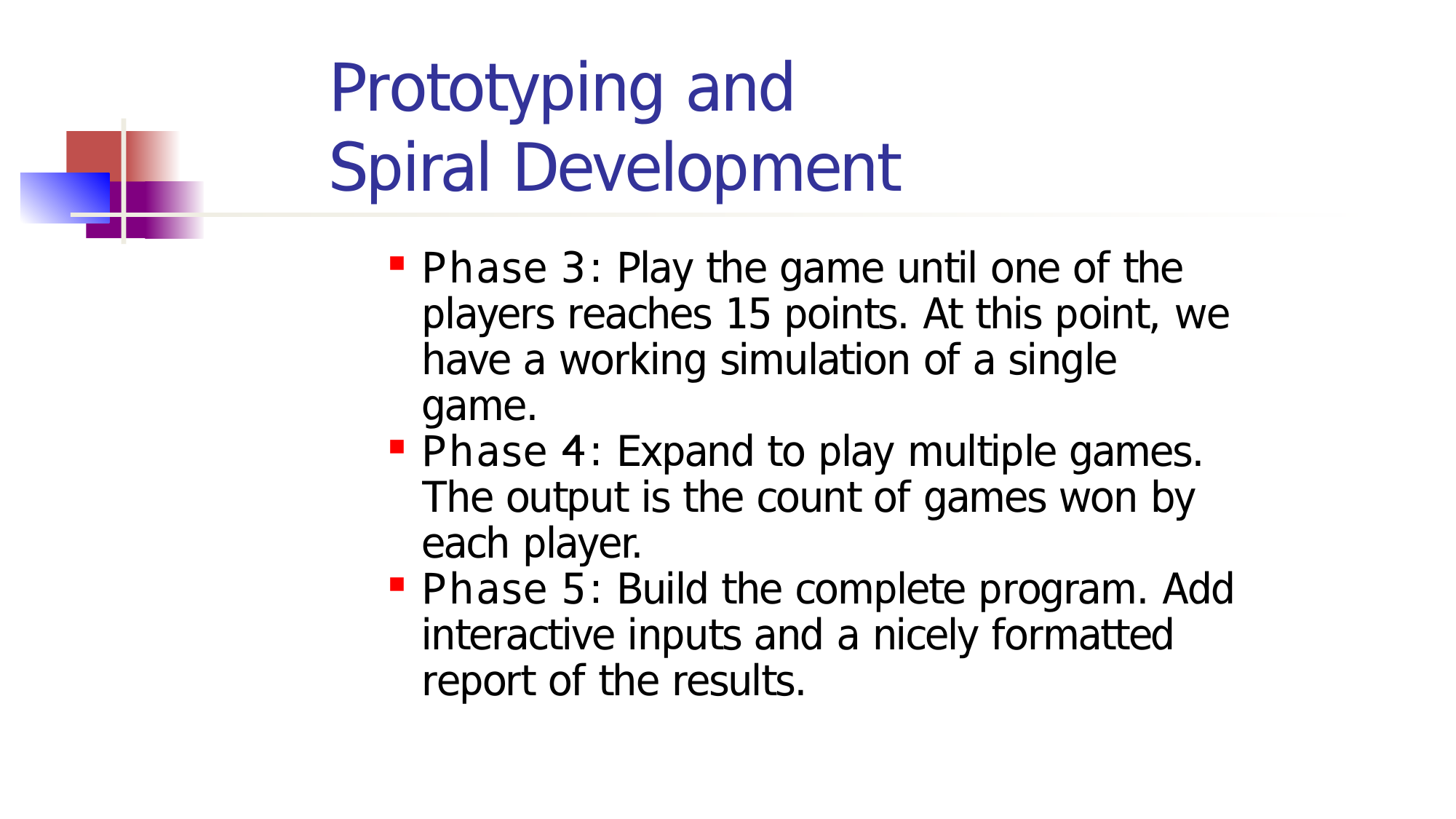

Prototyping and
Spiral Development
Phase 3: Play the game until one of the players reaches 15 points. At this point, we have a working simulation of a single game.
Phase 4: Expand to play multiple games. The output is the count of games won by each player.
Phase 5: Build the complete program. Add interactive inputs and a nicely formatted report of the results.